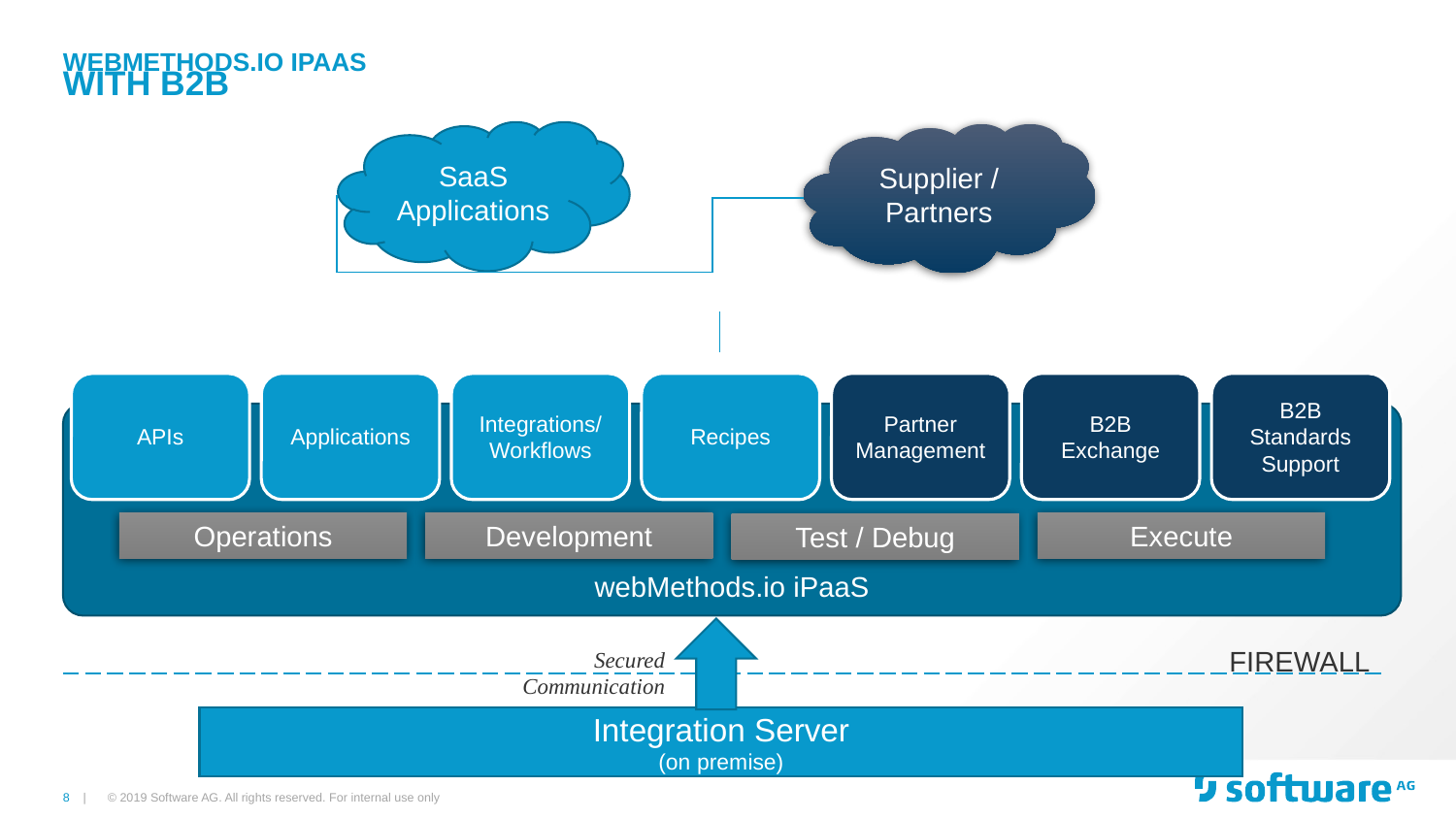

# webMethods.io ipaas with B2B
SaaS Applications
Supplier / Partners
APIs
Applications
Integrations/Workflows
Recipes
Partner Management
B2B Exchange
B2B Standards Support
webMethods.io iPaaS
Operations
Development
Execute
Test / Debug

FIREWALL
Secured Communication
Integration Server
(on premise)
© 2019 Software AG. All rights reserved. For internal use only